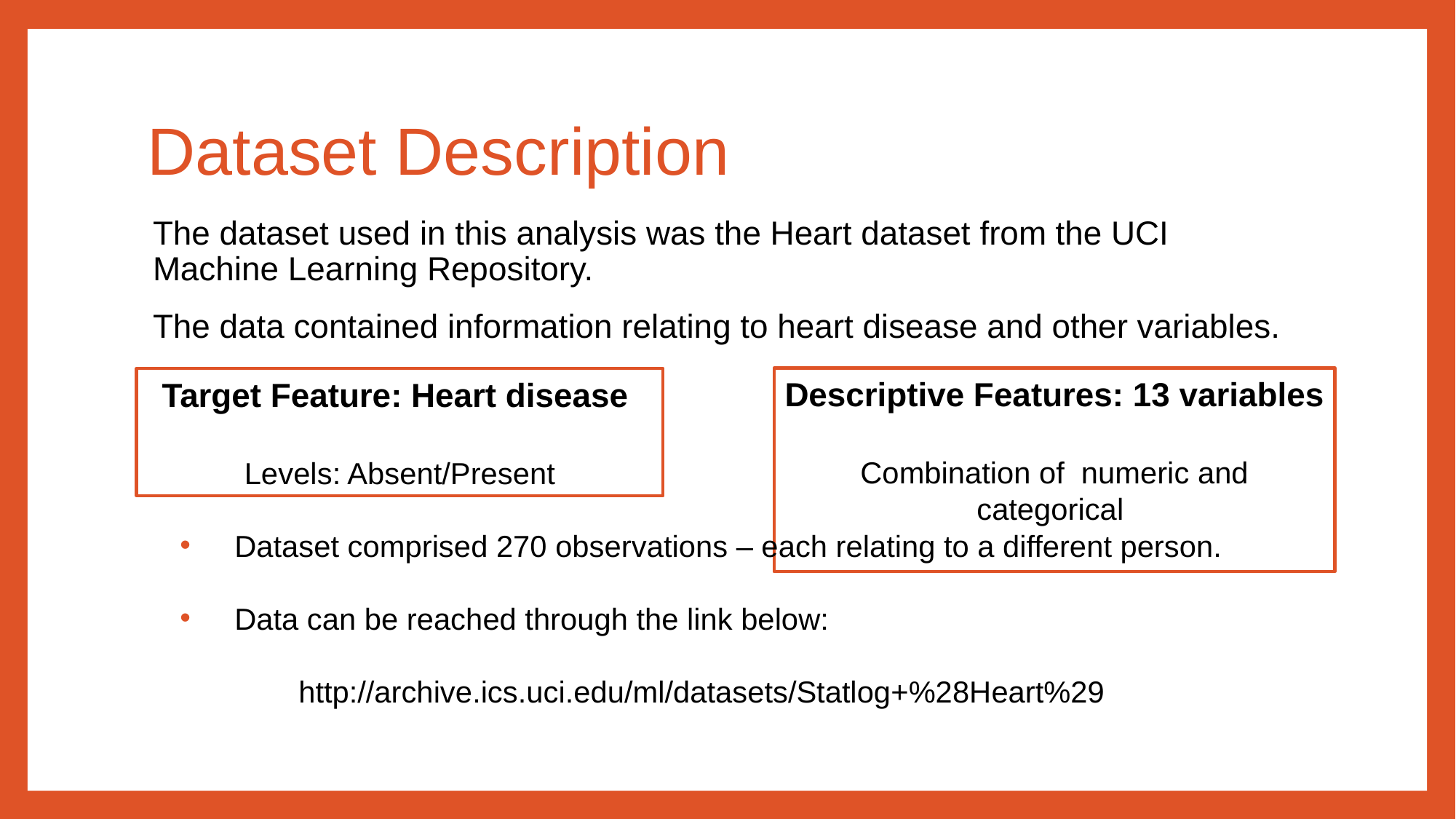

# Dataset Description
The dataset used in this analysis was the Heart dataset from the UCI Machine Learning Repository.
The data contained information relating to heart disease and other variables.
Descriptive Features: 13 variables

Combination of  numeric and categorical
Target Feature: Heart disease

Levels: Absent/Present

Dataset comprised 270 observations – each relating to a different person.

Data can be reached through the link below:

http://archive.ics.uci.edu/ml/datasets/Statlog+%28Heart%29